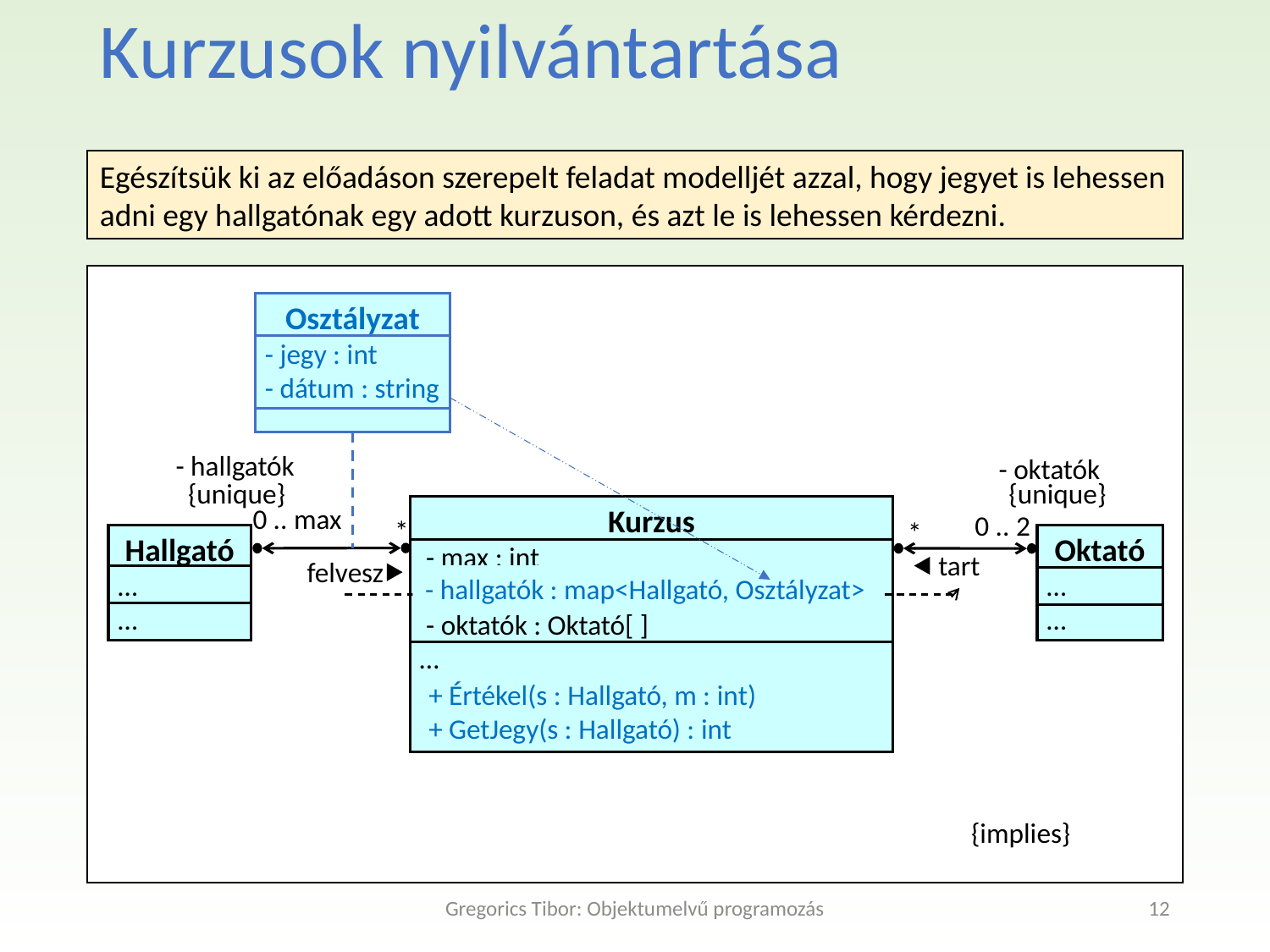

Kurzusok nyilvántartása
Egészítsük ki az előadáson szerepelt feladat modelljét azzal, hogy jegyet is lehessen adni egy hallgatónak egy adott kurzuson, és azt le is lehessen kérdezni.

Osztályzat
- jegy : int
- dátum : string

- hallgatók
- oktatók
{unique}
{unique}
0 .. max
Kurzus
 - max : int
 - hallgatók : Hallgató[ ]
 - oktatók : Oktató[ ]
…
0 .. 2
*
*
Hallgató
…
…
Oktató
…
…

tart

felvesz

- hallgatók : map<Hallgató, Osztályzat>

+ Értékel(s : Hallgató, m : int)
+ GetJegy(s : Hallgató) : int
{implies}
Gregorics Tibor: Objektumelvű programozás
12